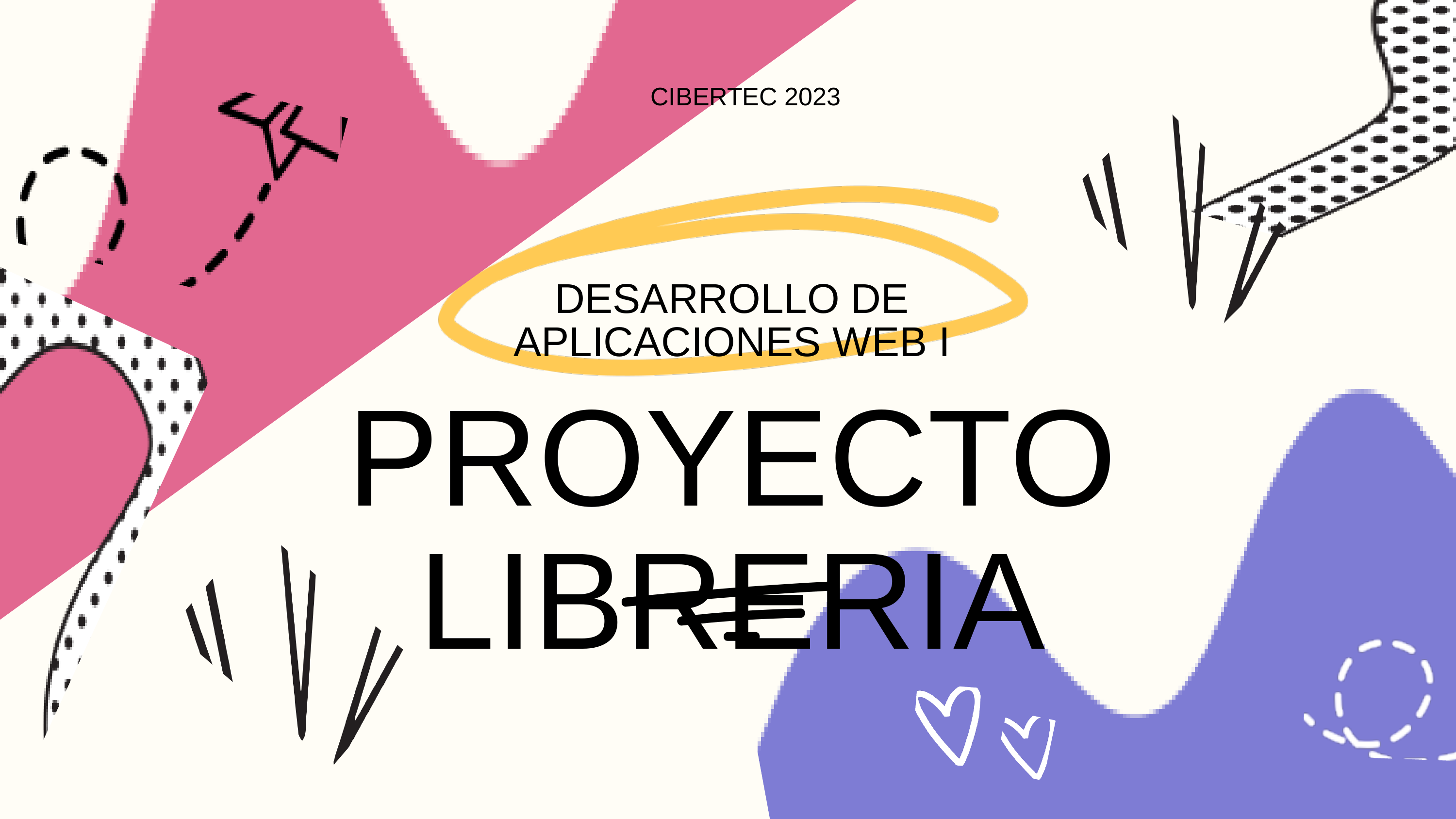

CIBERTEC 2023

DESARROLLO DE APLICACIONES WEB I

PROYECTO LIBRERIA